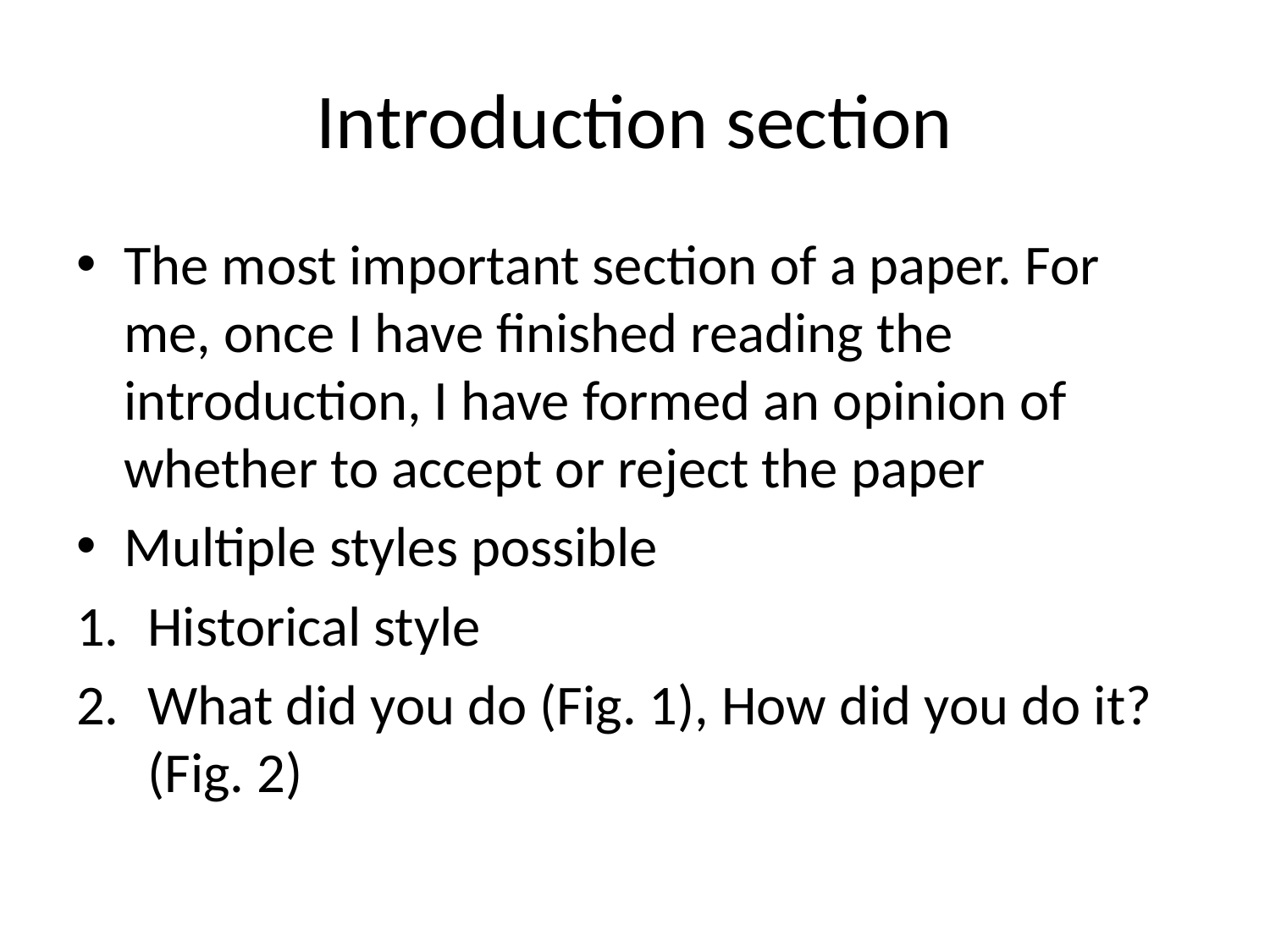

# Introduction section
The most important section of a paper. For me, once I have finished reading the introduction, I have formed an opinion of whether to accept or reject the paper
Multiple styles possible
Historical style
What did you do (Fig. 1), How did you do it? (Fig. 2)